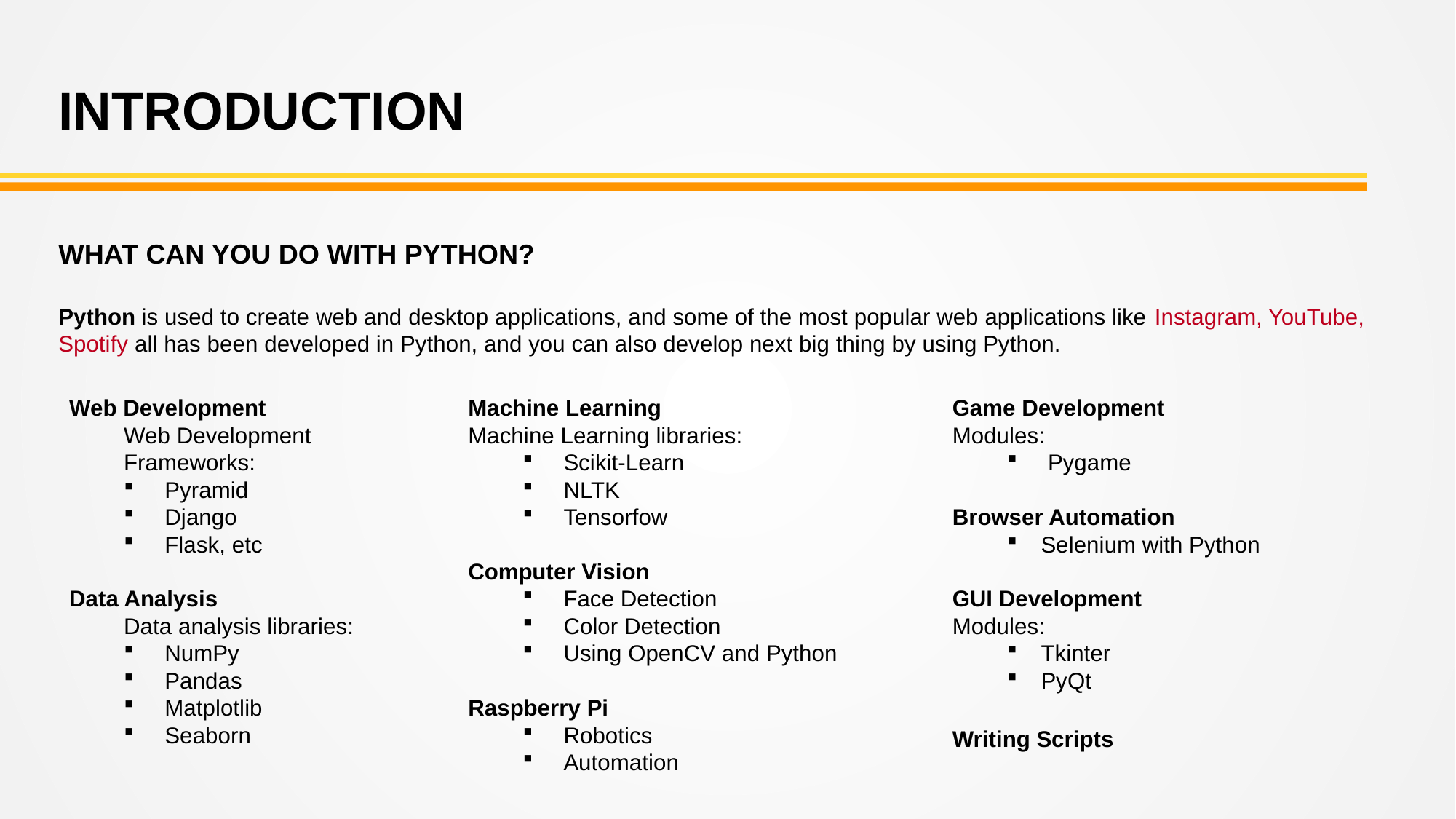

INTRODUCTION

WHAT CAN YOU DO WITH PYTHON?

Python is used to create web and desktop applications, and some of the most popular web applications like Instagram, YouTube, Spotify all has been developed in Python, and you can also develop next big thing by using Python.

Web Development
Web Development
Frameworks:
Pyramid
Django
Flask, etc

Data Analysis
Data analysis libraries:
NumPy
Pandas
Matplotlib
Seaborn
Machine Learning
Machine Learning libraries:
Scikit-Learn
NLTK
Tensorfow

Computer Vision
Face Detection
Color Detection
Using OpenCV and Python

Raspberry Pi
Robotics
Automation
Game Development
Modules:
Pygame

Browser Automation
Selenium with Python

GUI Development
Modules:
Tkinter
PyQt
Writing Scripts